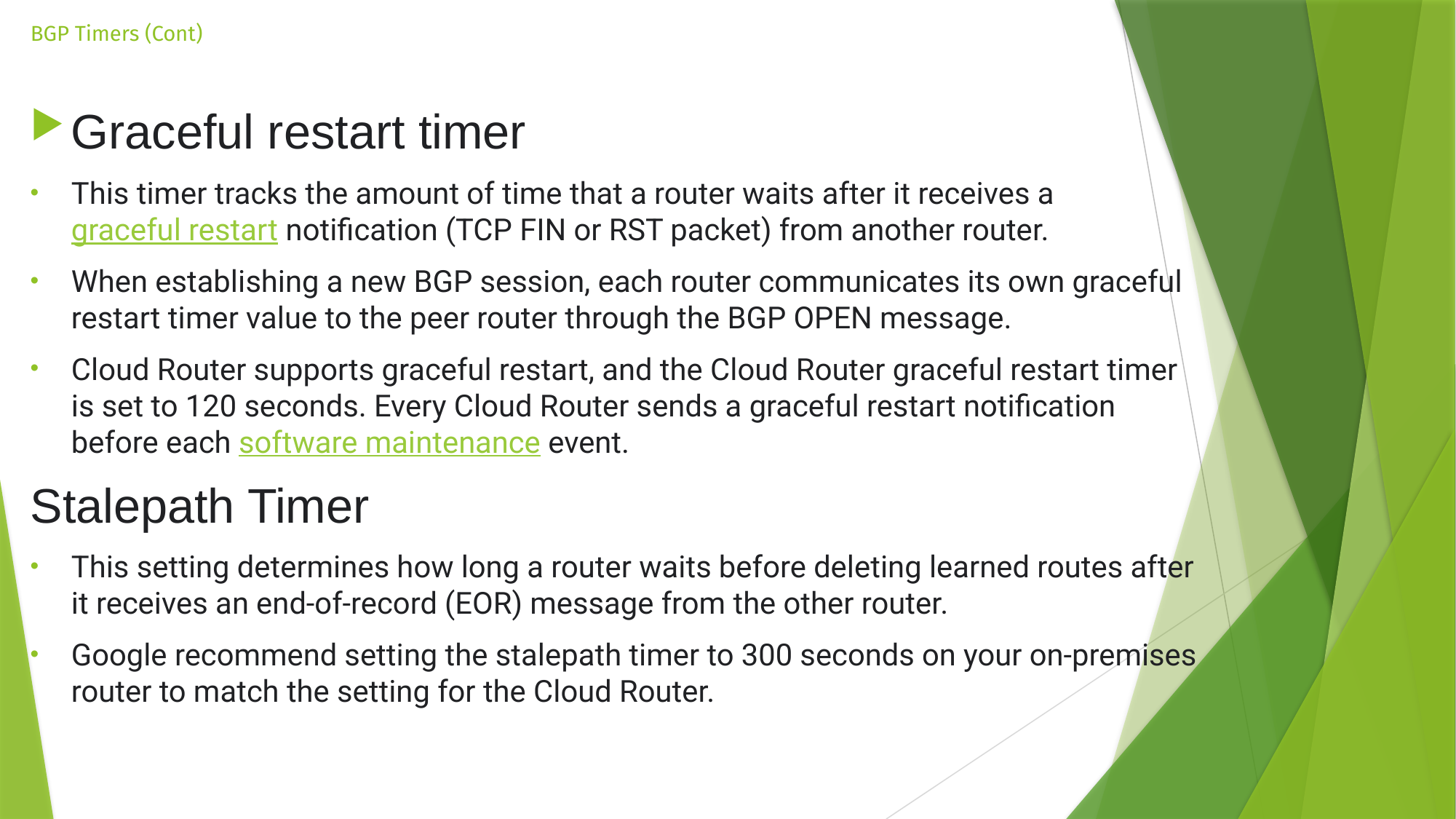

# BGP Timers (Cont)
Graceful restart timer
This timer tracks the amount of time that a router waits after it receives a graceful restart notification (TCP FIN or RST packet) from another router.
When establishing a new BGP session, each router communicates its own graceful restart timer value to the peer router through the BGP OPEN message.
Cloud Router supports graceful restart, and the Cloud Router graceful restart timer is set to 120 seconds. Every Cloud Router sends a graceful restart notification before each software maintenance event.
Stalepath Timer
This setting determines how long a router waits before deleting learned routes after it receives an end-of-record (EOR) message from the other router.
Google recommend setting the stalepath timer to 300 seconds on your on-premises router to match the setting for the Cloud Router.